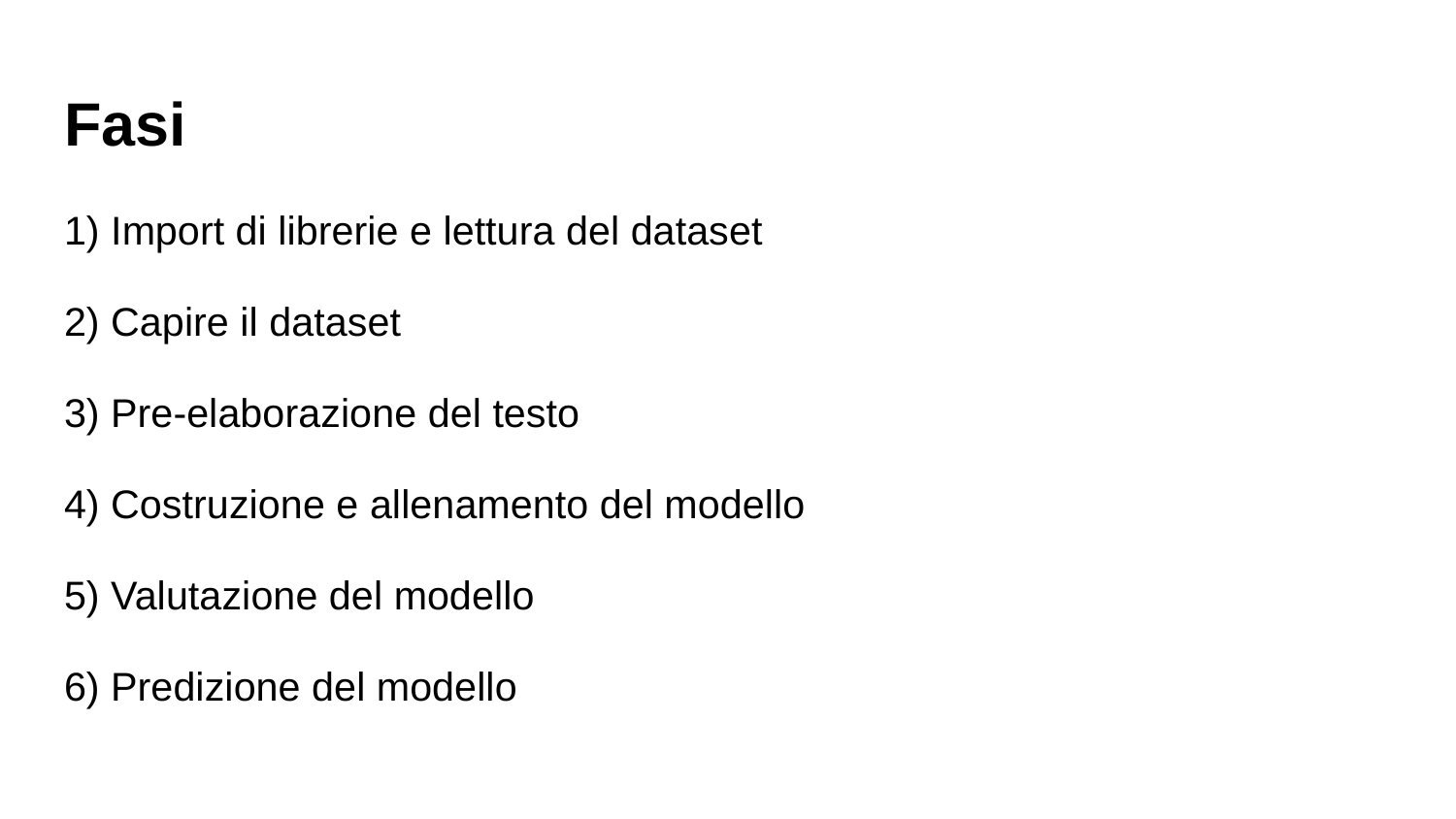

# Fasi
1) Import di librerie e lettura del dataset
2) Capire il dataset
3) Pre-elaborazione del testo
4) Costruzione e allenamento del modello
5) Valutazione del modello
6) Predizione del modello